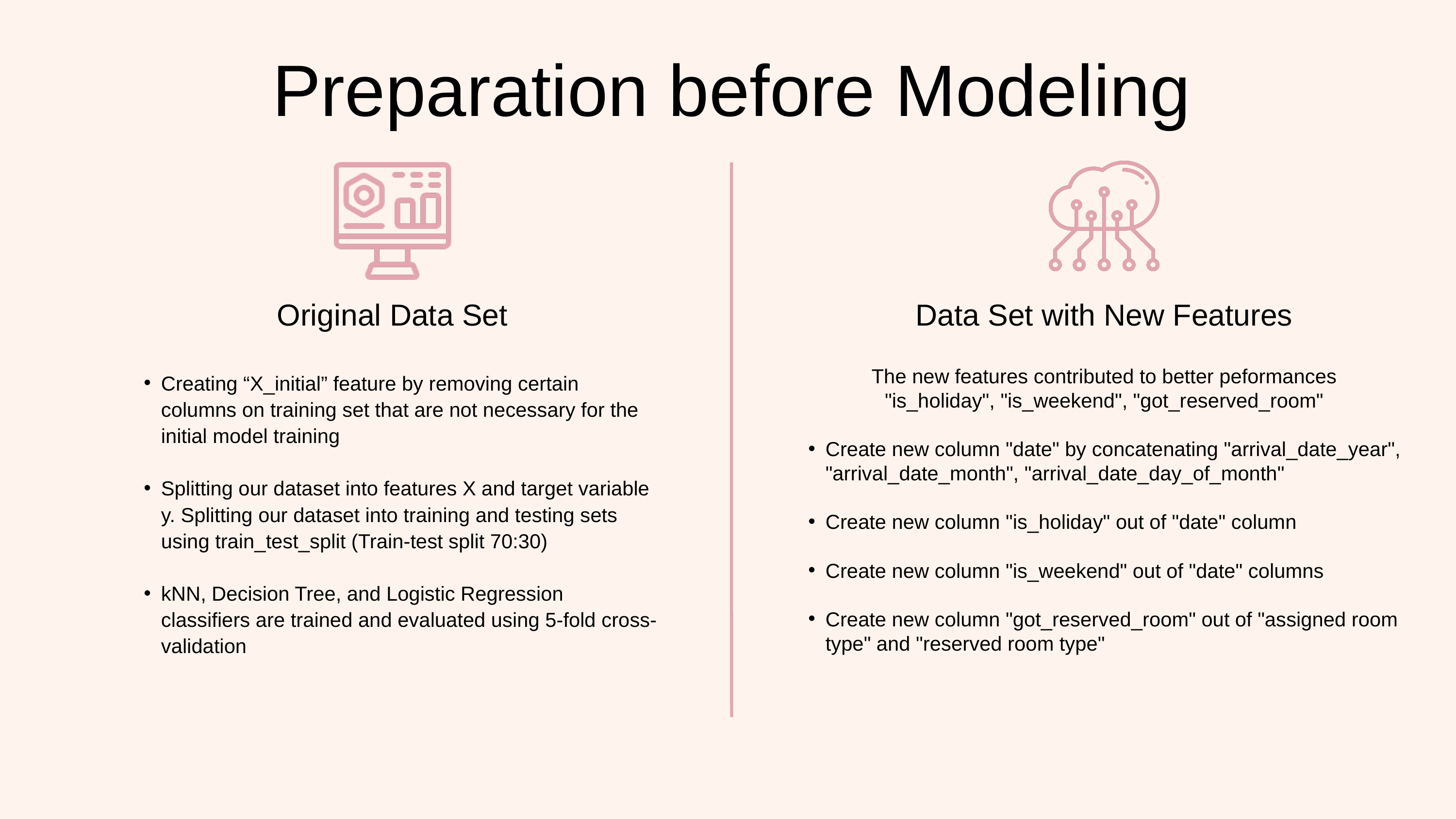

Preparation before Modeling

Original Data Set
Data Set with New Features
The new features contributed to better peformances
"is_holiday", "is_weekend", "got_reserved_room"

Create new column "date" by concatenating "arrival_date_year", "arrival_date_month", "arrival_date_day_of_month"

Create new column "is_holiday" out of "date" column

Create new column "is_weekend" out of "date" columns

Create new column "got_reserved_room" out of "assigned room type" and "reserved room type"

Creating “X_initial” feature by removing certain columns on training set that are not necessary for the initial model training

Splitting our dataset into features X and target variable y. Splitting our dataset into training and testing sets using train_test_split (Train-test split 70:30)

kNN, Decision Tree, and Logistic Regression classifiers are trained and evaluated using 5-fold cross-validation